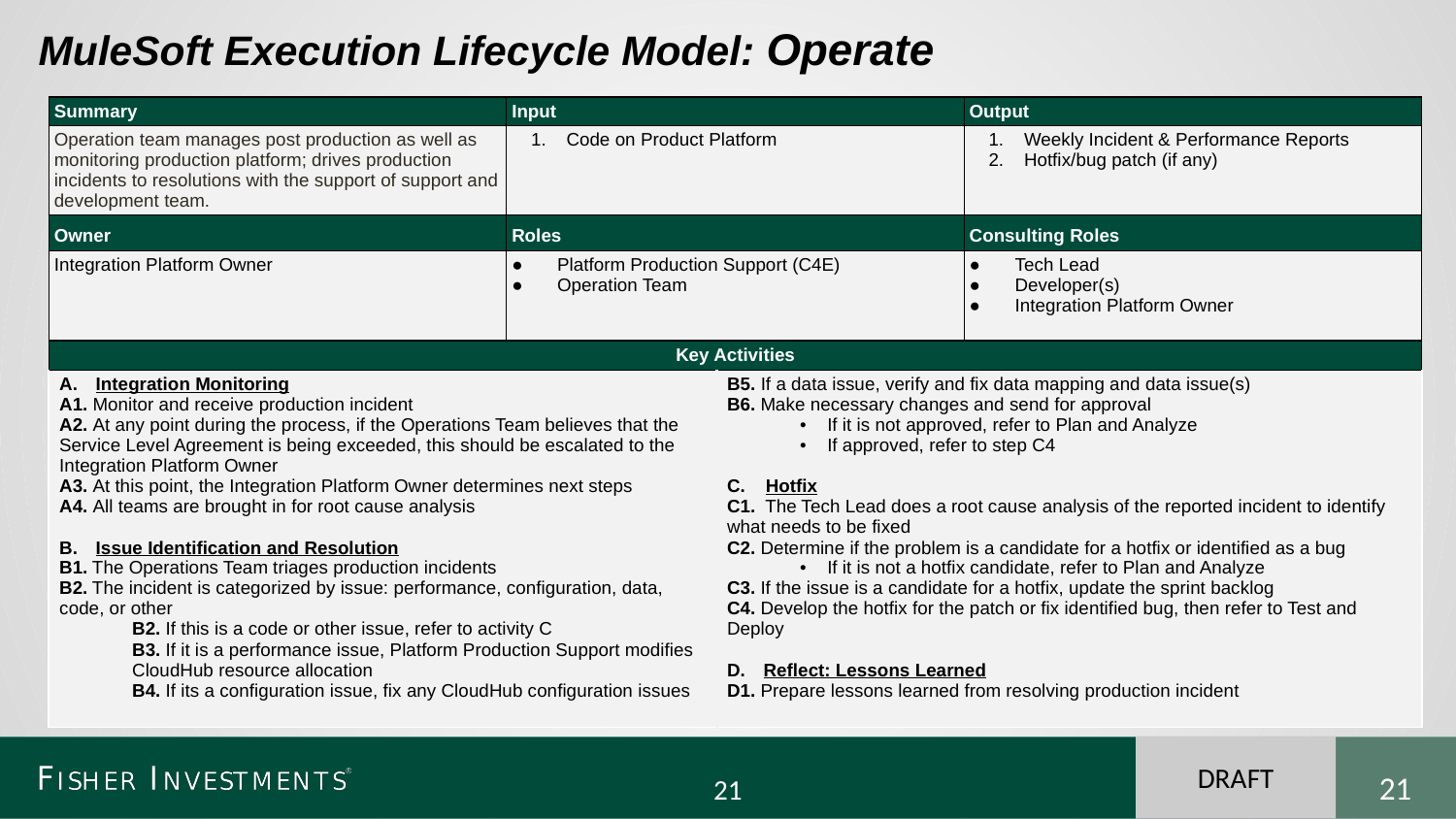

MuleSoft Execution Lifecycle Model: Operate
| Summary | Input |  | Output |
| --- | --- | --- | --- |
| Operation team manages post production as well as monitoring production platform; drives production incidents to resolutions with the support of support and development team. | Code on Product Platform |  | Weekly Incident & Performance Reports Hotfix/bug patch (if any) |
| Owner | Roles |  | Consulting Roles |
| Integration Platform Owner | Platform Production Support (C4E) Operation Team |  | Tech Lead Developer(s) Integration Platform Owner |
| Key Activities |  |  |  |
| Integration Monitoring A1. Monitor and receive production incident A2. At any point during the process, if the Operations Team believes that the Service Level Agreement is being exceeded, this should be escalated to the Integration Platform Owner A3. At this point, the Integration Platform Owner determines next steps A4. All teams are brought in for root cause analysis Issue Identification and Resolution B1. The Operations Team triages production incidents B2. The incident is categorized by issue: performance, configuration, data, code, or other B2. If this is a code or other issue, refer to activity C B3. If it is a performance issue, Platform Production Support modifies CloudHub resource allocation B4. If its a configuration issue, fix any CloudHub configuration issues |  | B5. If a data issue, verify and fix data mapping and data issue(s) B6. Make necessary changes and send for approval If it is not approved, refer to Plan and Analyze If approved, refer to step C4 C. Hotfix C1. The Tech Lead does a root cause analysis of the reported incident to identify what needs to be fixed C2. Determine if the problem is a candidate for a hotfix or identified as a bug If it is not a hotfix candidate, refer to Plan and Analyze C3. If the issue is a candidate for a hotfix, update the sprint backlog C4. Develop the hotfix for the patch or fix identified bug, then refer to Test and Deploy Reflect: Lessons Learned D1. Prepare lessons learned from resolving production incident |  |
DRAFT
21